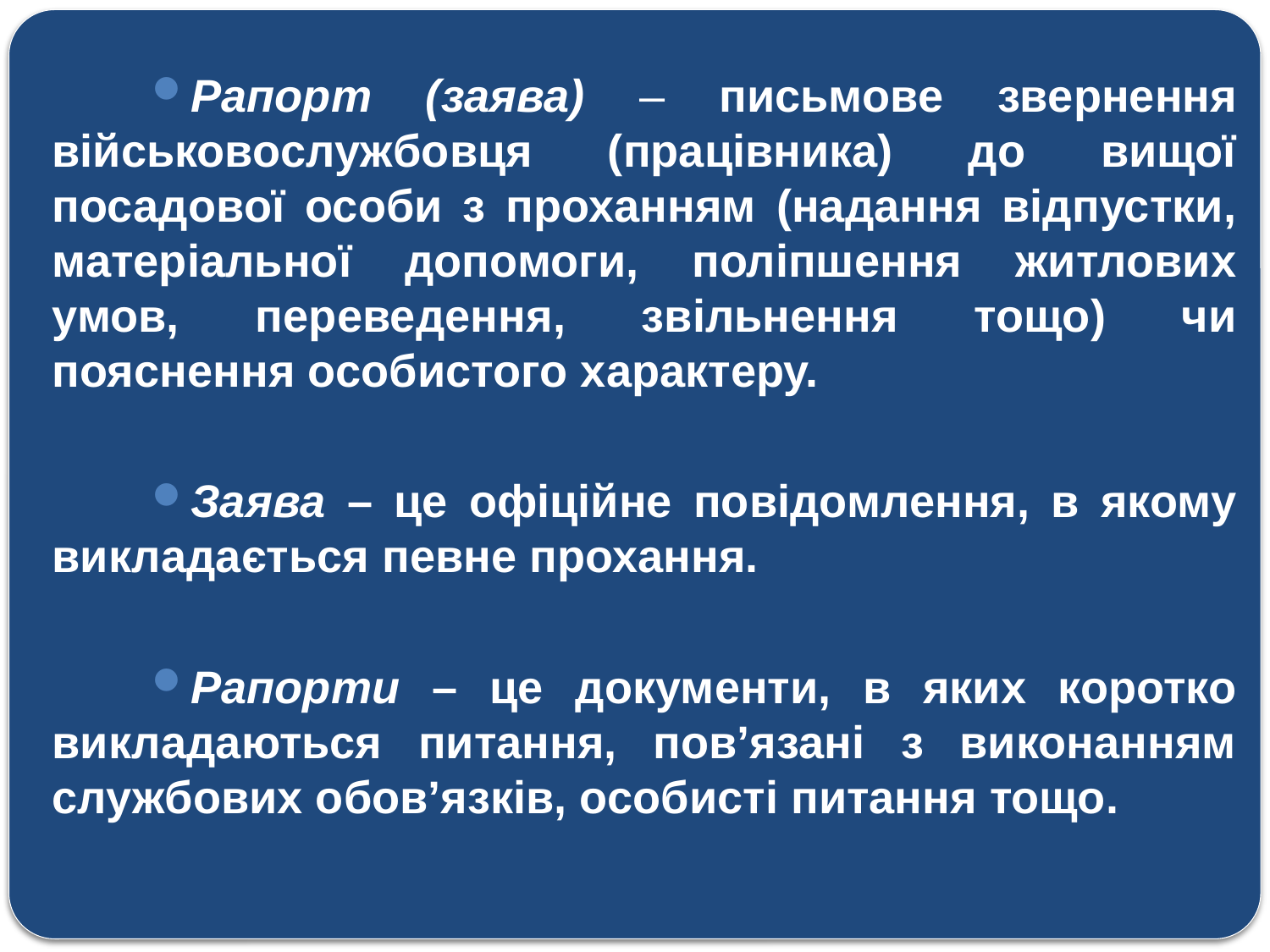

#
Рапорт (заява) – письмове звернення військовослужбовця (працівника) до вищої посадової особи з проханням (надання відпустки, матеріальної допомоги, поліпшення житлових умов, переведення, звільнення тощо) чи пояснення особистого характеру.

Заява – це офіційне повідомлення, в якому викладається певне прохання.

Рапорти – це документи, в яких коротко викладаються питання, пов’язані з виконанням службових обов’язків, особисті питання тощо.